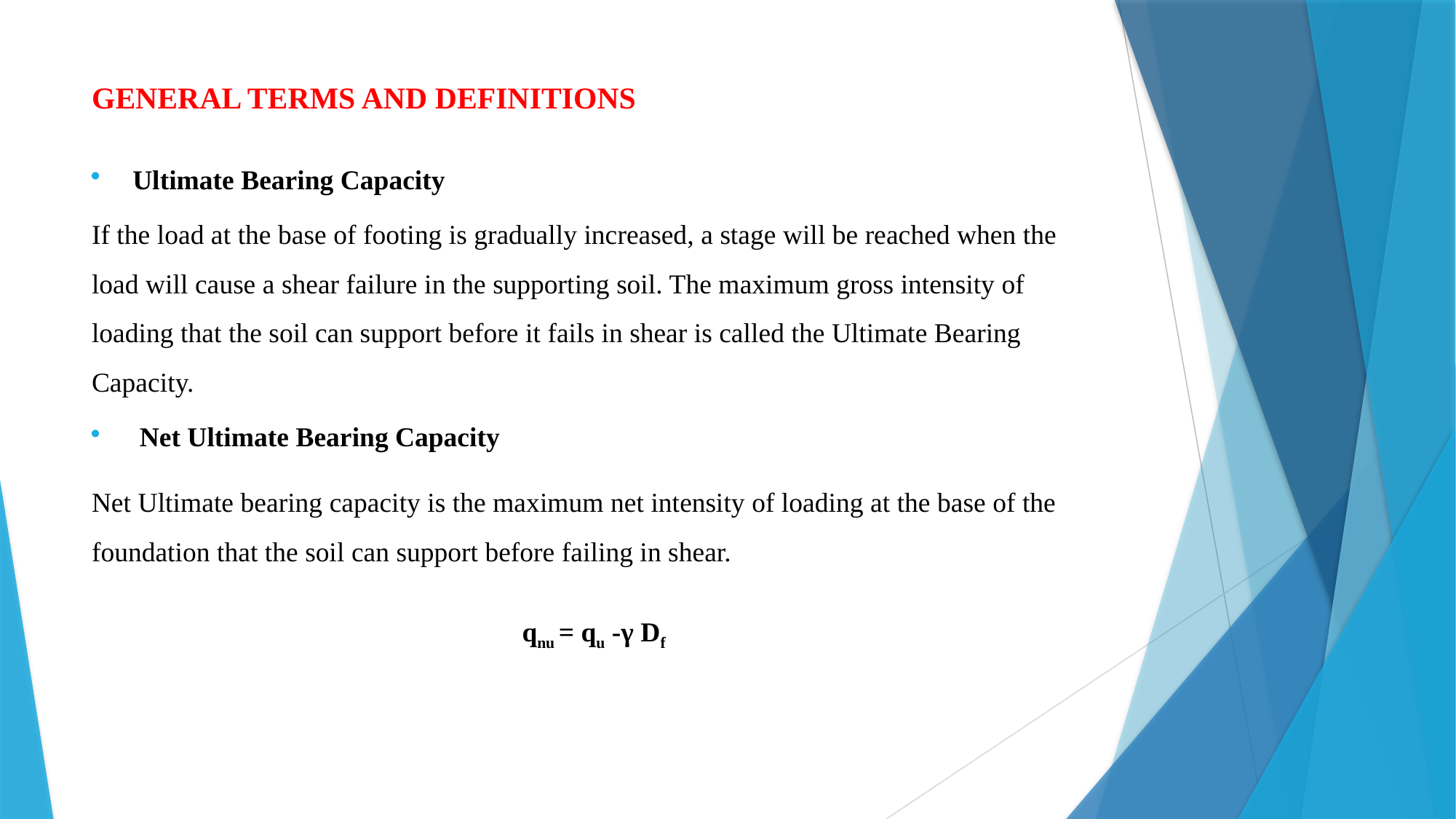

# GENERAL TERMS AND DEFINITIONS
Ultimate Bearing Capacity
If the load at the base of footing is gradually increased, a stage will be reached when the load will cause a shear failure in the supporting soil. The maximum gross intensity of loading that the soil can support before it fails in shear is called the Ultimate Bearing Capacity.
 Net Ultimate Bearing Capacity
Net Ultimate bearing capacity is the maximum net intensity of loading at the base of the foundation that the soil can support before failing in shear.
qnu = qu -γ Df